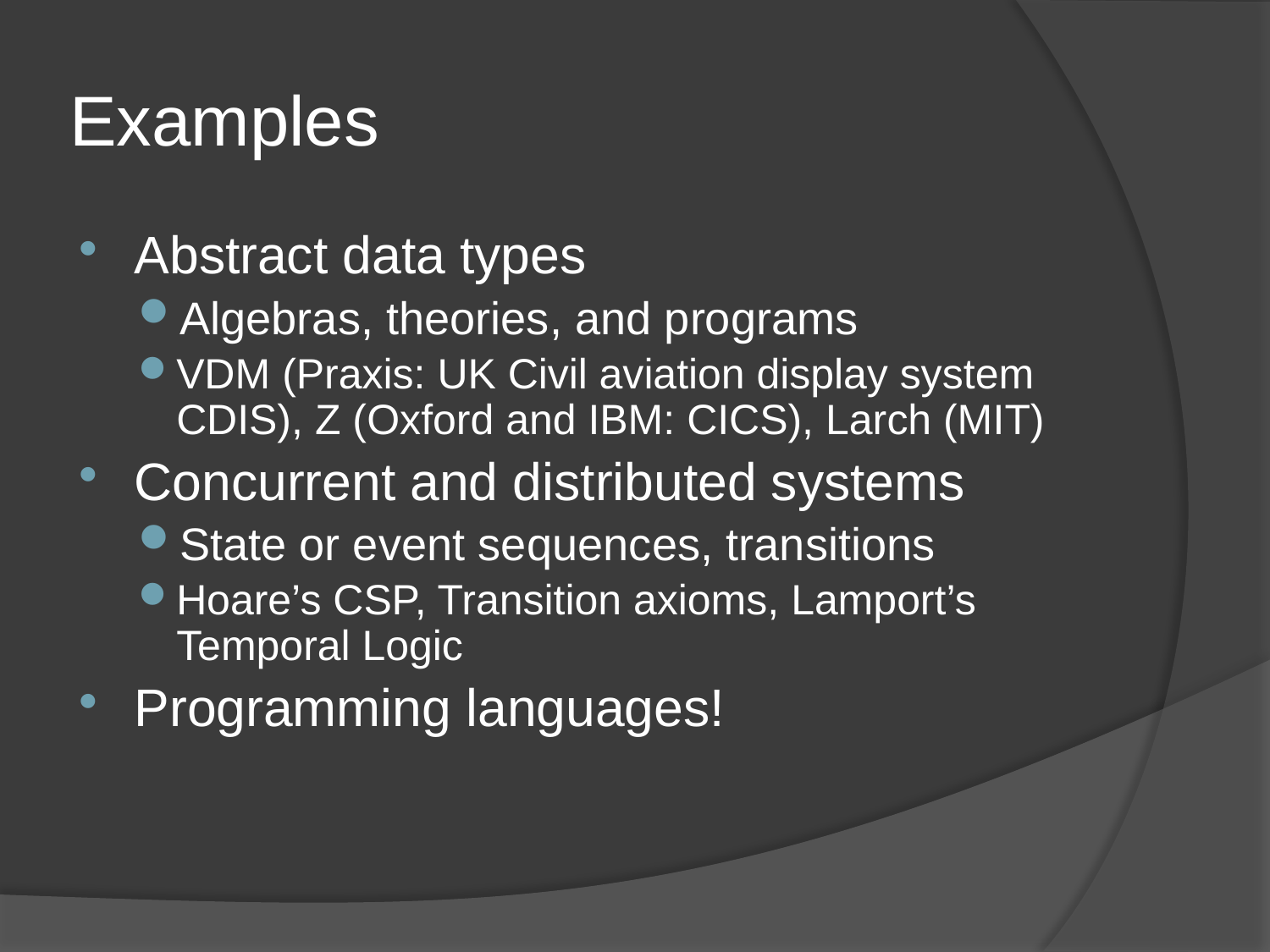

# Examples
Abstract data types
Algebras, theories, and programs
VDM (Praxis: UK Civil aviation display system CDIS), Z (Oxford and IBM: CICS), Larch (MIT)
Concurrent and distributed systems
State or event sequences, transitions
Hoare’s CSP, Transition axioms, Lamport’s Temporal Logic
Programming languages!